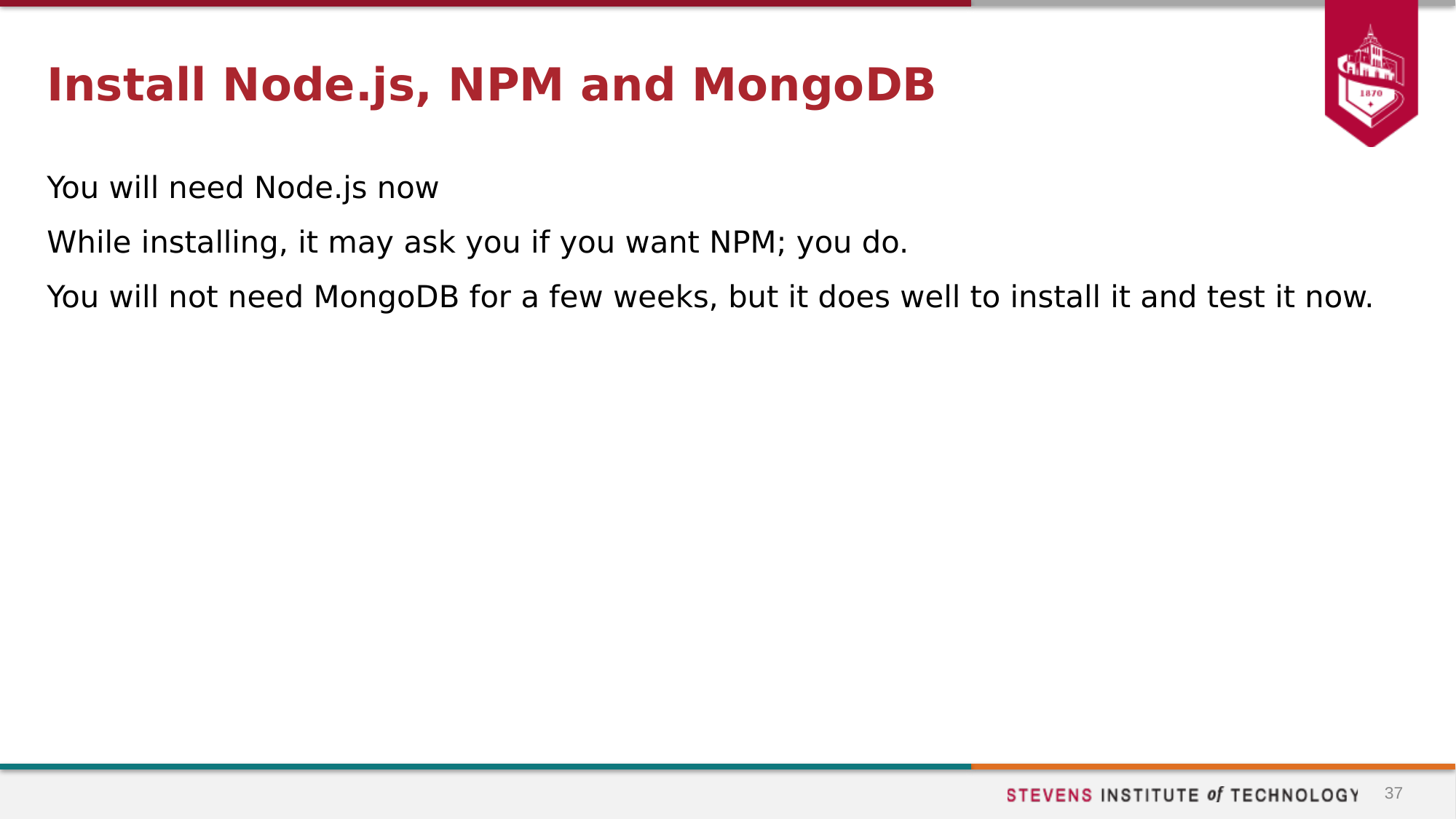

# Install Node.js, NPM and MongoDB
You will need Node.js now
While installing, it may ask you if you want NPM; you do.
You will not need MongoDB for a few weeks, but it does well to install it and test it now.
37